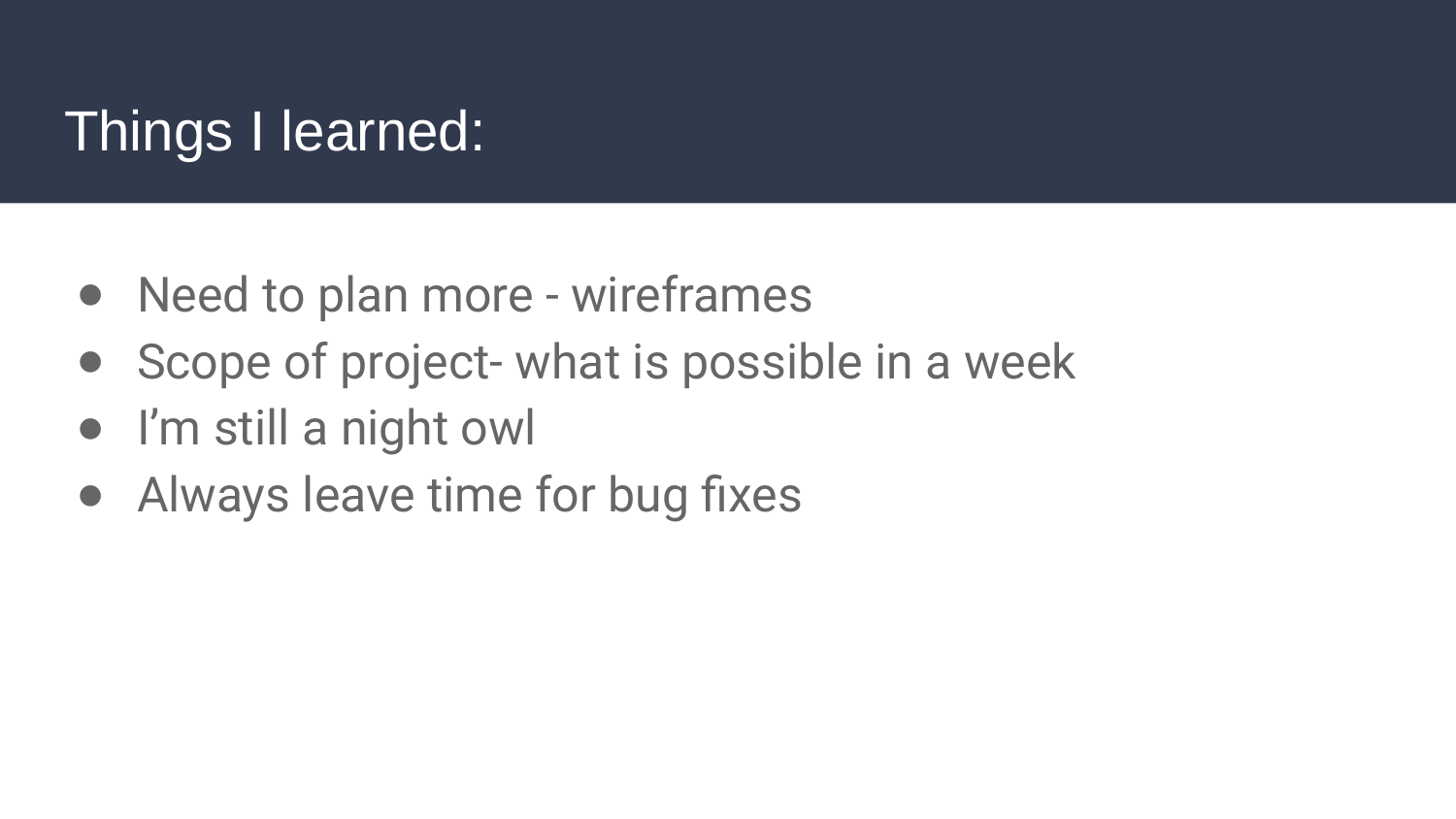

# Things I learned:
Need to plan more - wireframes
Scope of project- what is possible in a week
I’m still a night owl
Always leave time for bug fixes